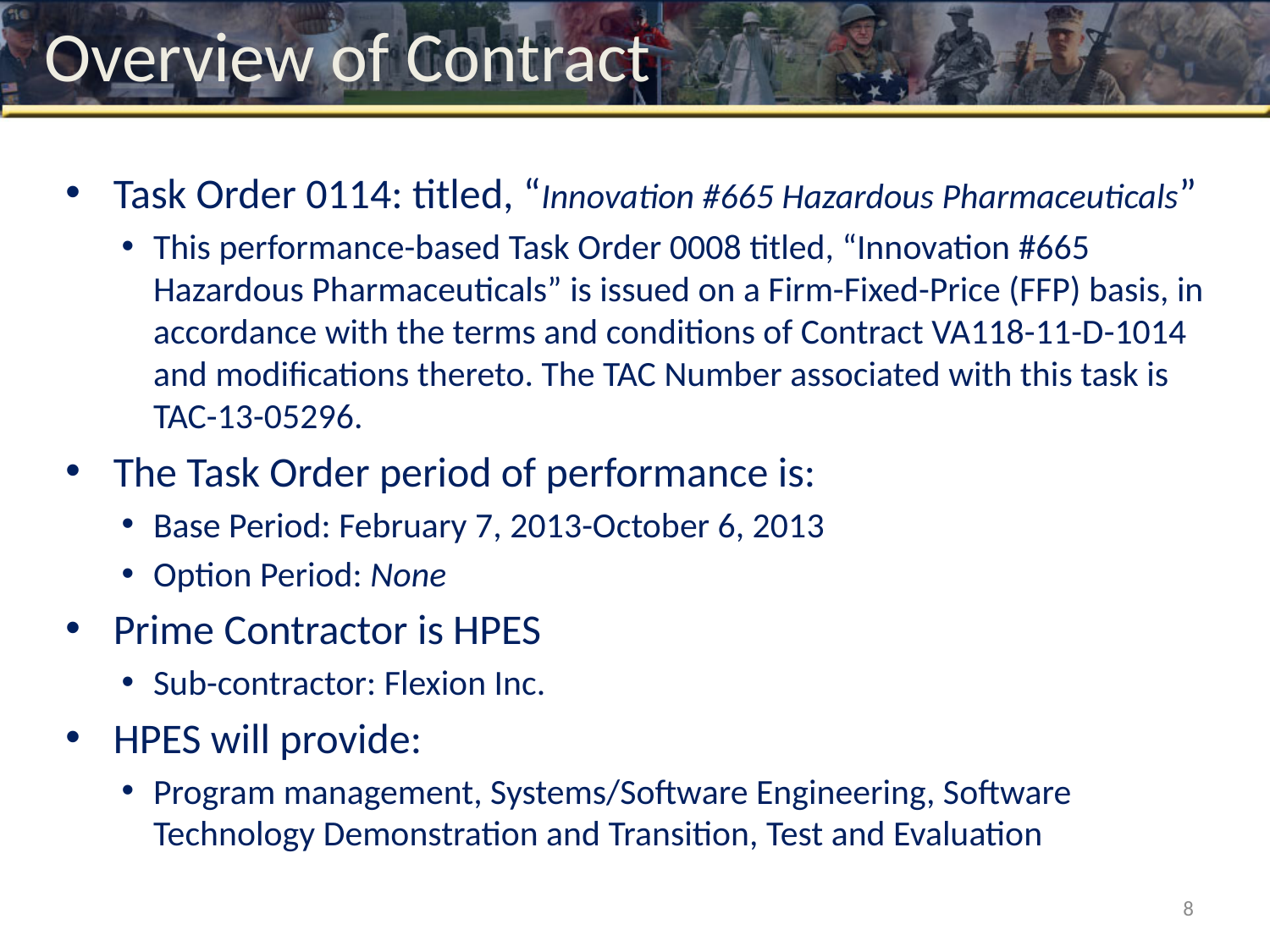

# Overview of Contract
Task Order 0114: titled, “Innovation #665 Hazardous Pharmaceuticals”
This performance-based Task Order 0008 titled, “Innovation #665 Hazardous Pharmaceuticals” is issued on a Firm-Fixed-Price (FFP) basis, in accordance with the terms and conditions of Contract VA118-11-D-1014 and modifications thereto. The TAC Number associated with this task is TAC-13-05296.
The Task Order period of performance is:
Base Period: February 7, 2013-October 6, 2013
Option Period: None
Prime Contractor is HPES
Sub-contractor: Flexion Inc.
HPES will provide:
Program management, Systems/Software Engineering, Software Technology Demonstration and Transition, Test and Evaluation

8